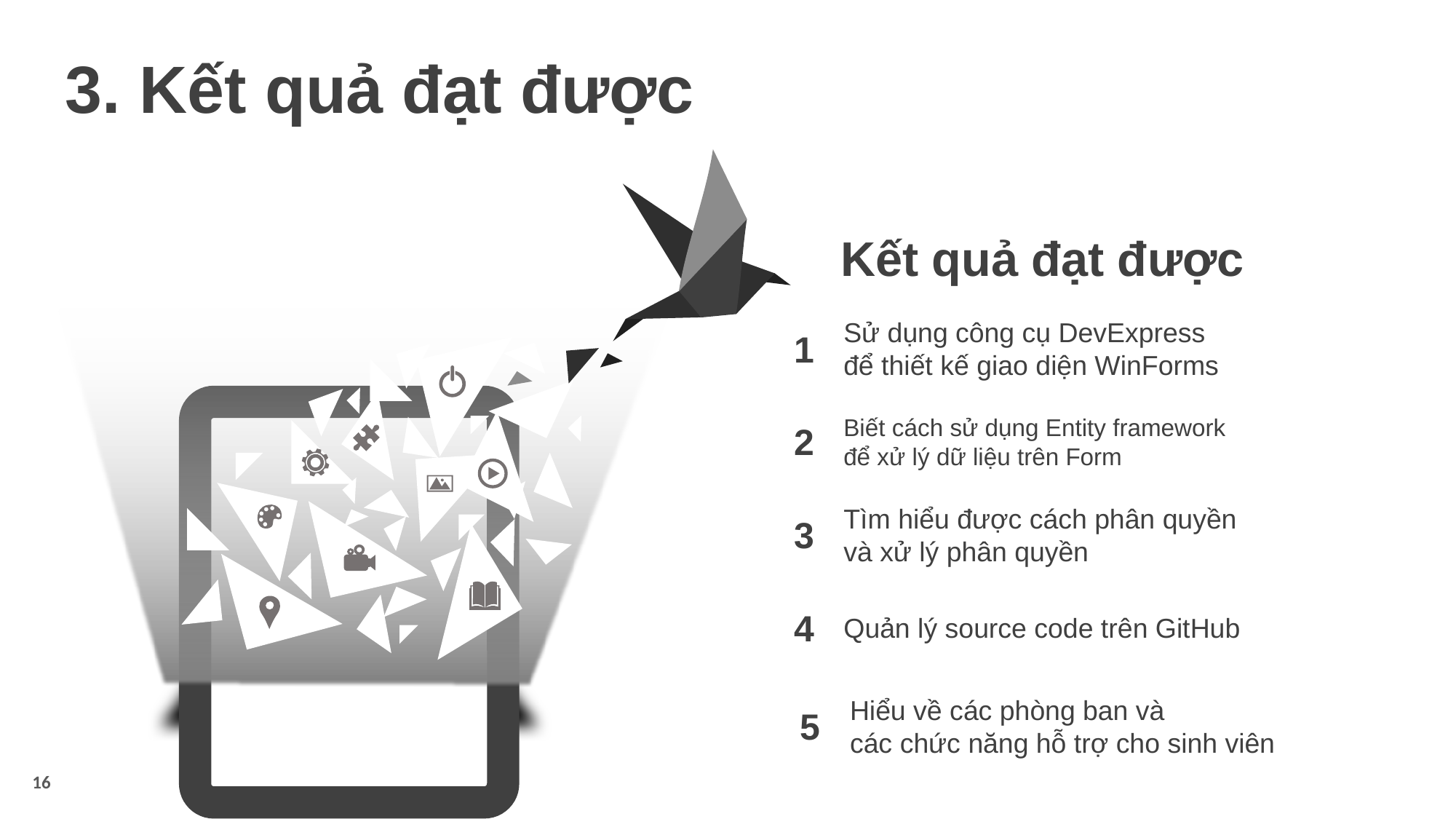

3. Kết quả đạt được

Kết quả đạt được

Sử dụng công cụ DevExpress
để thiết kế giao diện WinForms

1

Biết cách sử dụng Entity framework
để xử lý dữ liệu trên Form

2

Tìm hiểu được cách phân quyền
và xử lý phân quyền

3

4
Quản lý source code trên GitHub

Hiểu về các phòng ban và
các chức năng hỗ trợ cho sinh viên

5
16